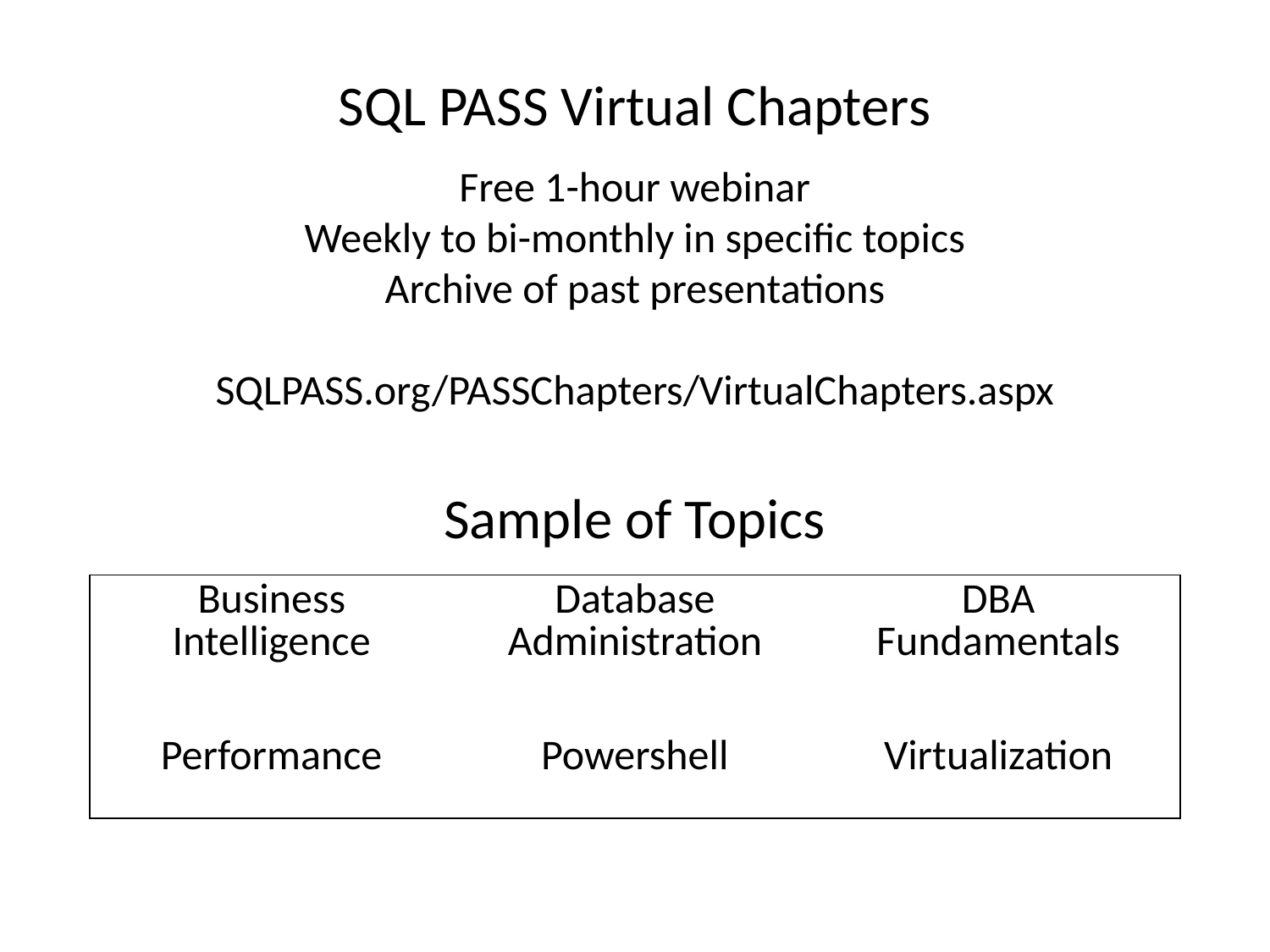

SQL PASS Virtual Chapters
Free 1-hour webinar
Weekly to bi-monthly in specific topics
Archive of past presentations

SQLPASS.org/PASSChapters/VirtualChapters.aspx
Sample of Topics
| Business Intelligence | Database Administration | DBA Fundamentals |
| --- | --- | --- |
| Performance | Powershell | Virtualization |